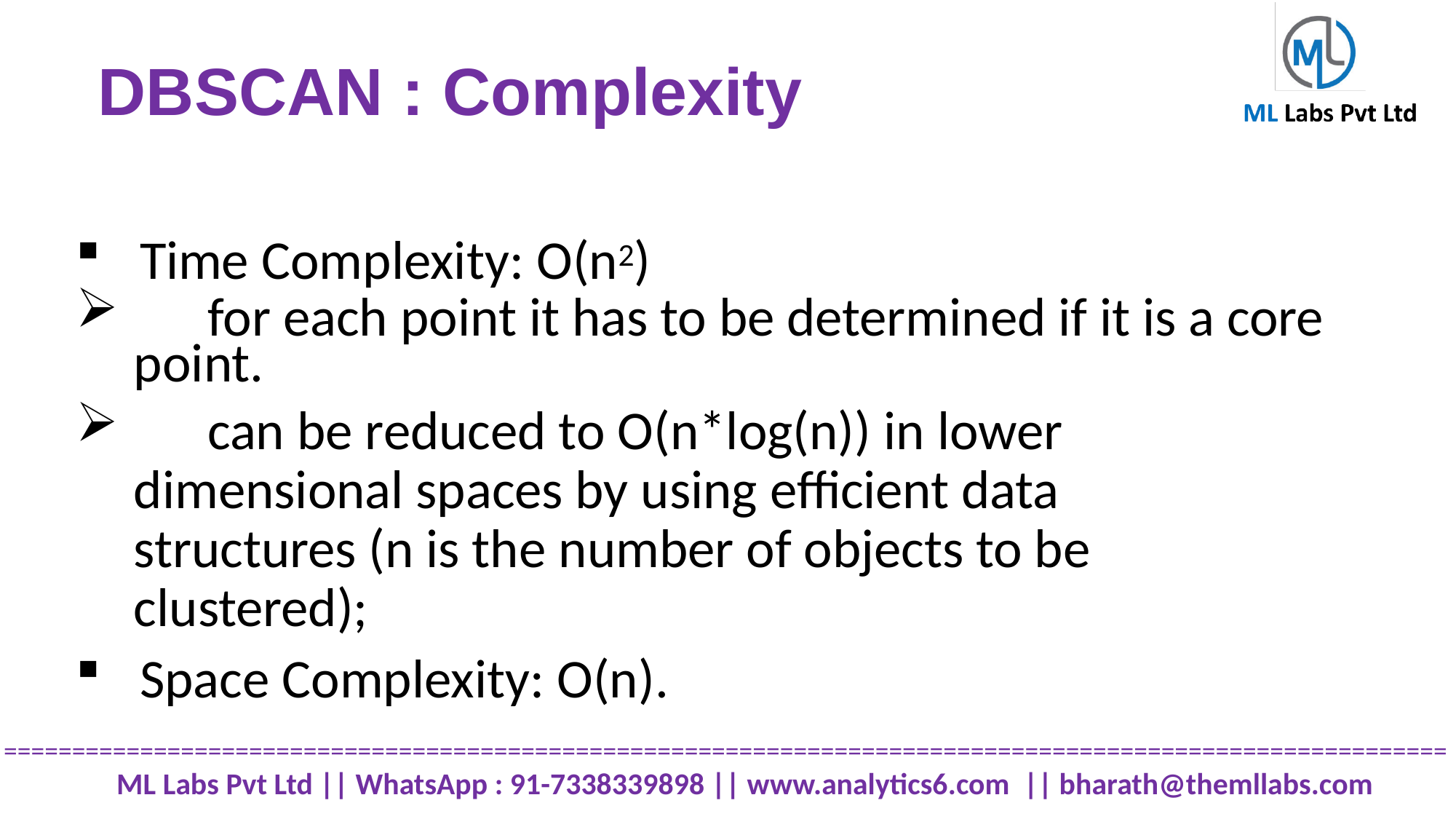

# DBSCAN : Complexity
Time Complexity: O(n2)
	for each point it has to be determined if it is a core  point.
	can be reduced to O(n*log(n)) in lower dimensional spaces by using efficient data  structures (n is the number of objects to be  clustered);
Space Complexity: O(n).
==========================================================================================================